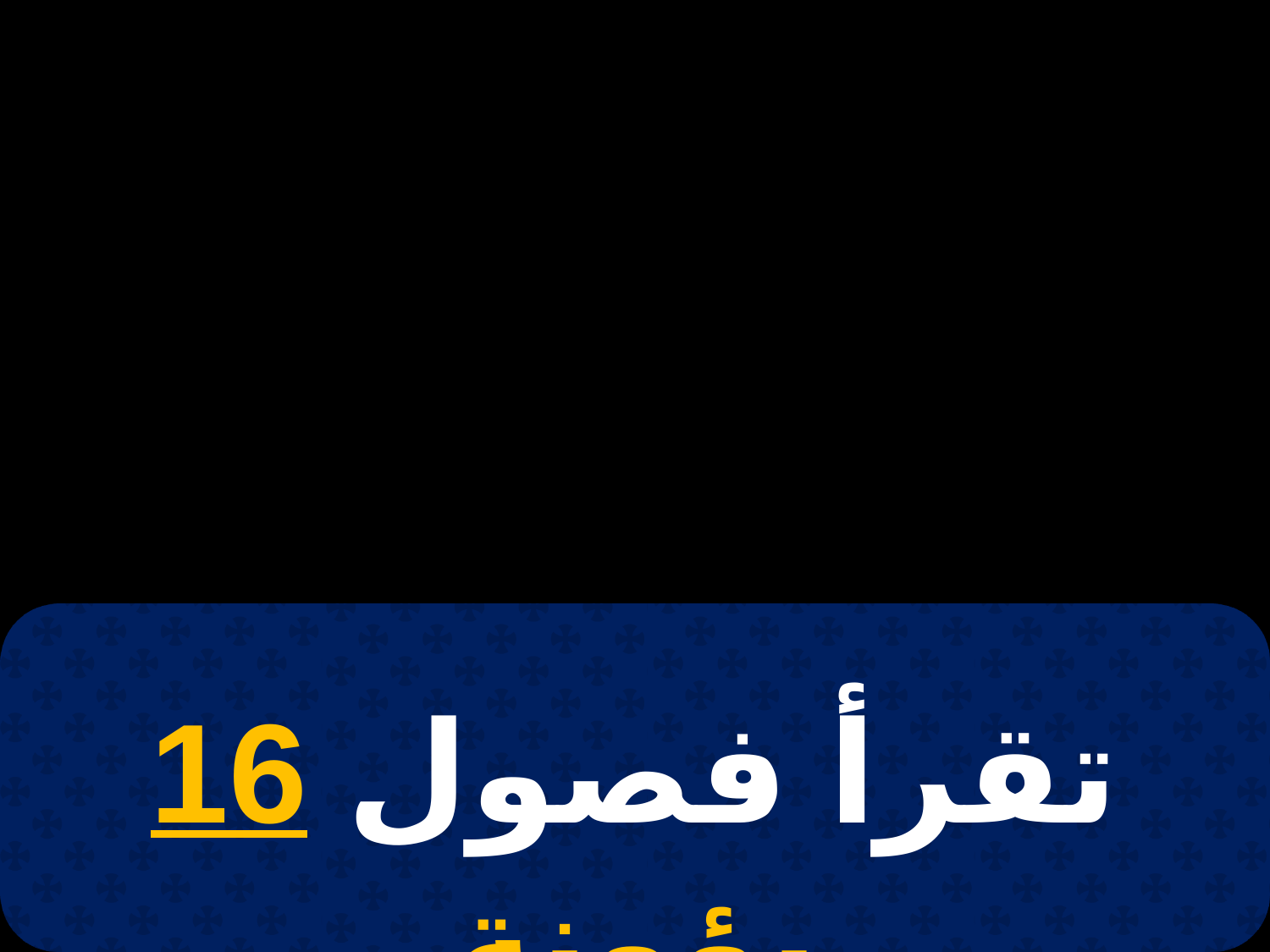

# 17 طوبة
تقرأ فصول 16 بؤونة